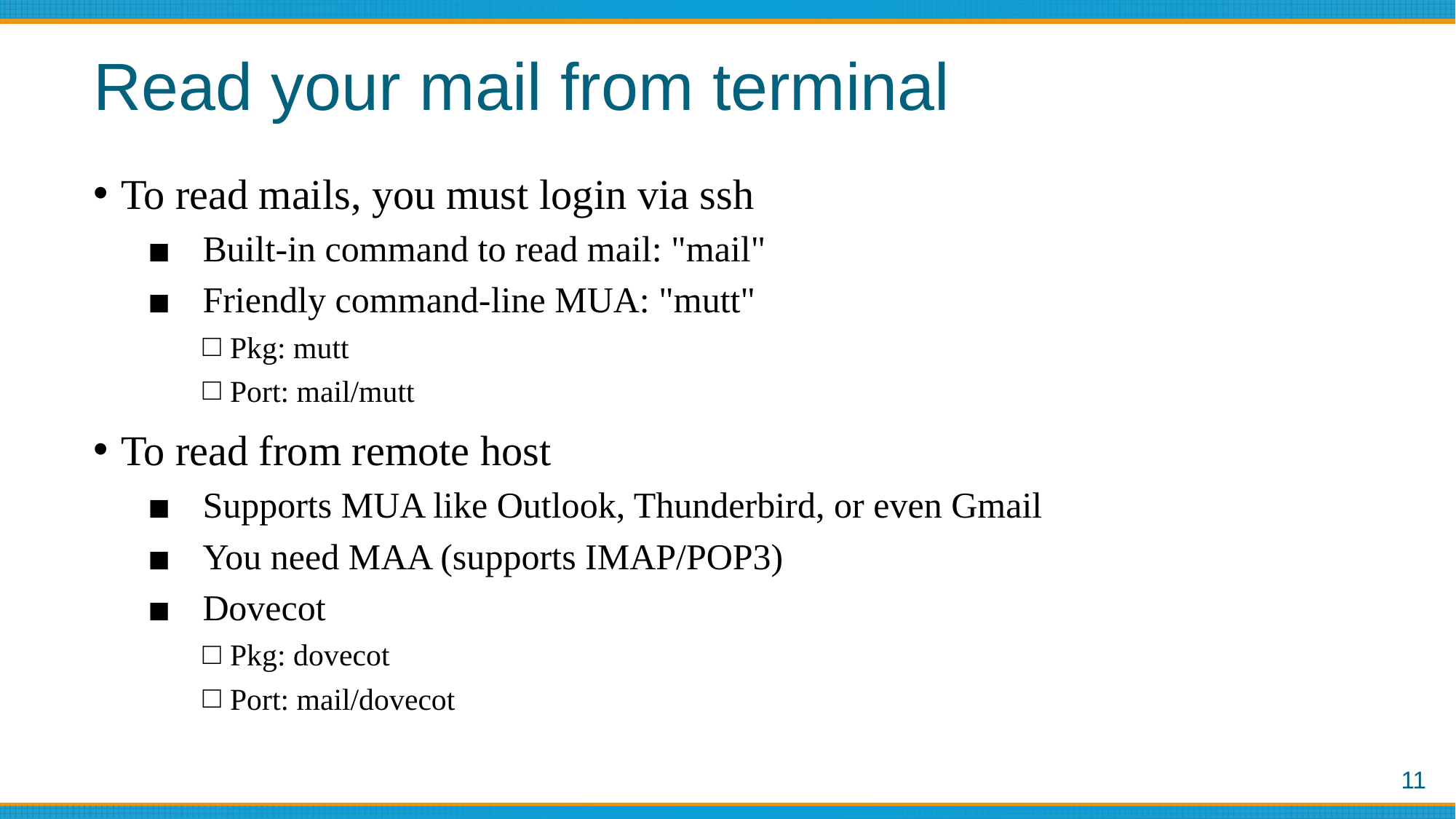

# Read your mail from terminal
To read mails, you must login via ssh
Built-in command to read mail: "mail"
Friendly command-line MUA: "mutt"
Pkg: mutt
Port: mail/mutt
To read from remote host
Supports MUA like Outlook, Thunderbird, or even Gmail
You need MAA (supports IMAP/POP3)
Dovecot
Pkg: dovecot
Port: mail/dovecot
11